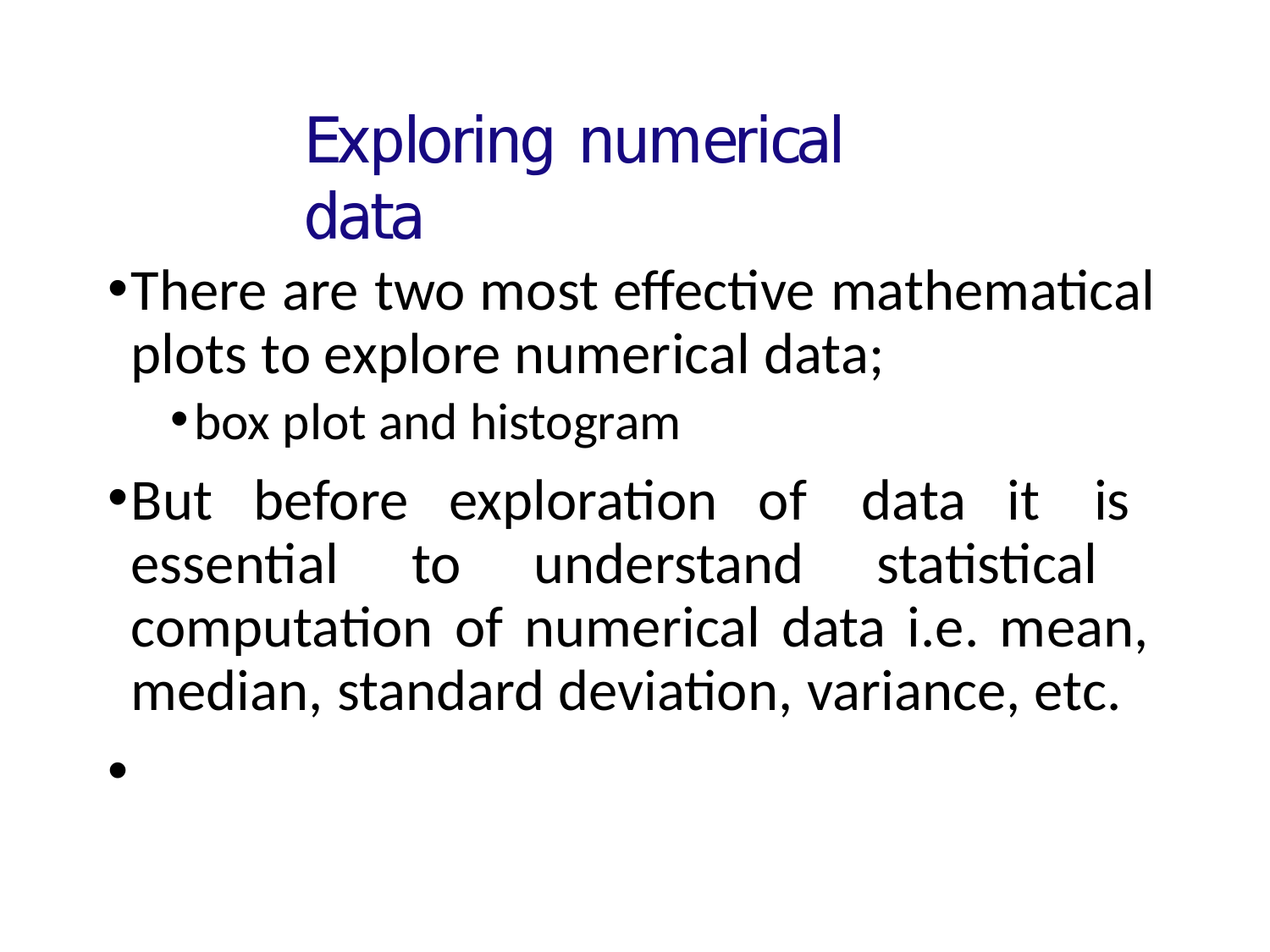

# Exploring numerical data
There are two most effective mathematical  plots to explore numerical data;
box plot and histogram
But before exploration of data it is  essential to understand statistical  computation of numerical data i.e. mean,  median, standard deviation, variance, etc.
•